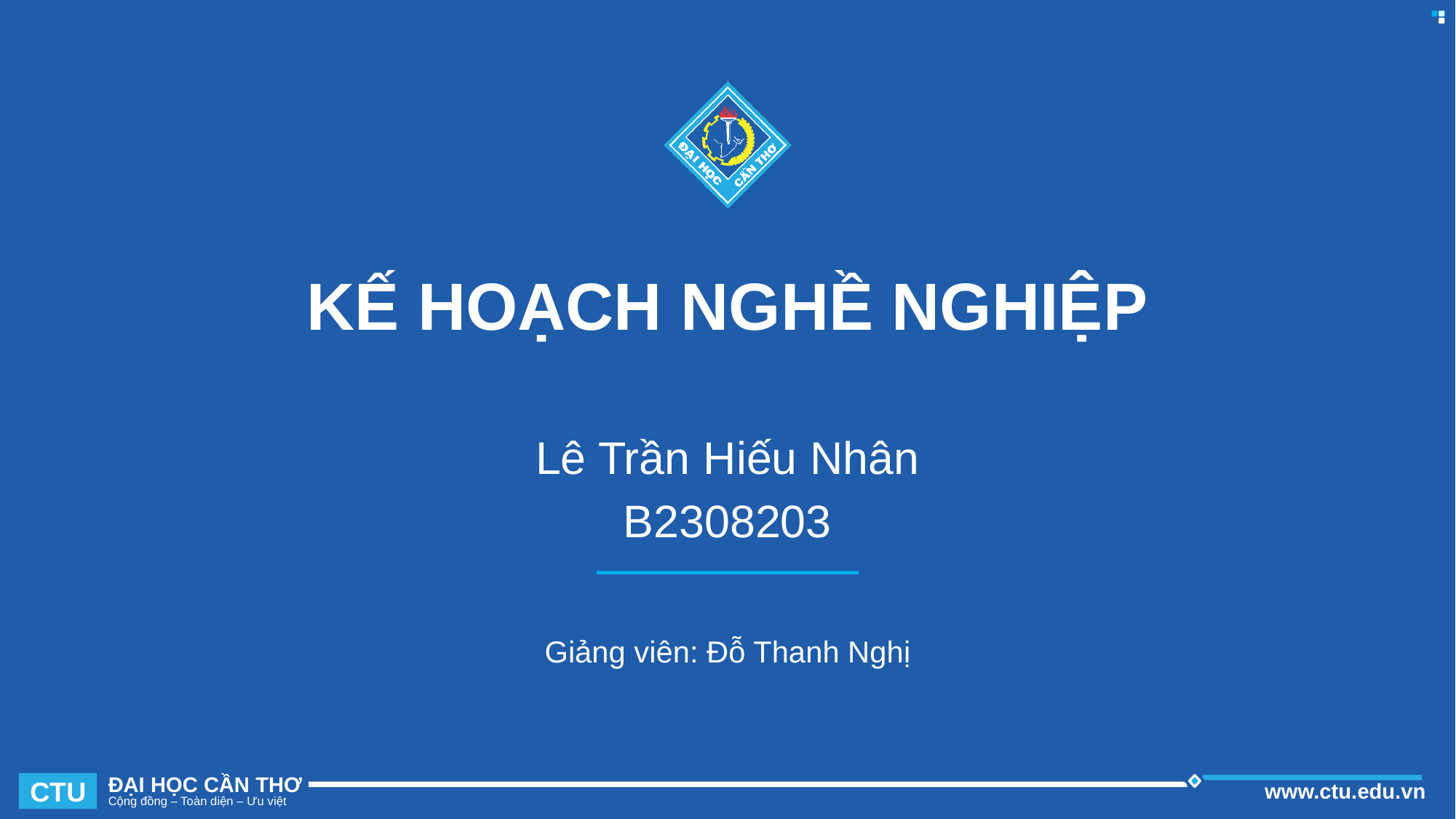

# KẾ HOẠCH NGHỀ NGHIỆP
Lê Trần Hiếu Nhân
B2308203

Giảng viên: Đỗ Thanh Nghị